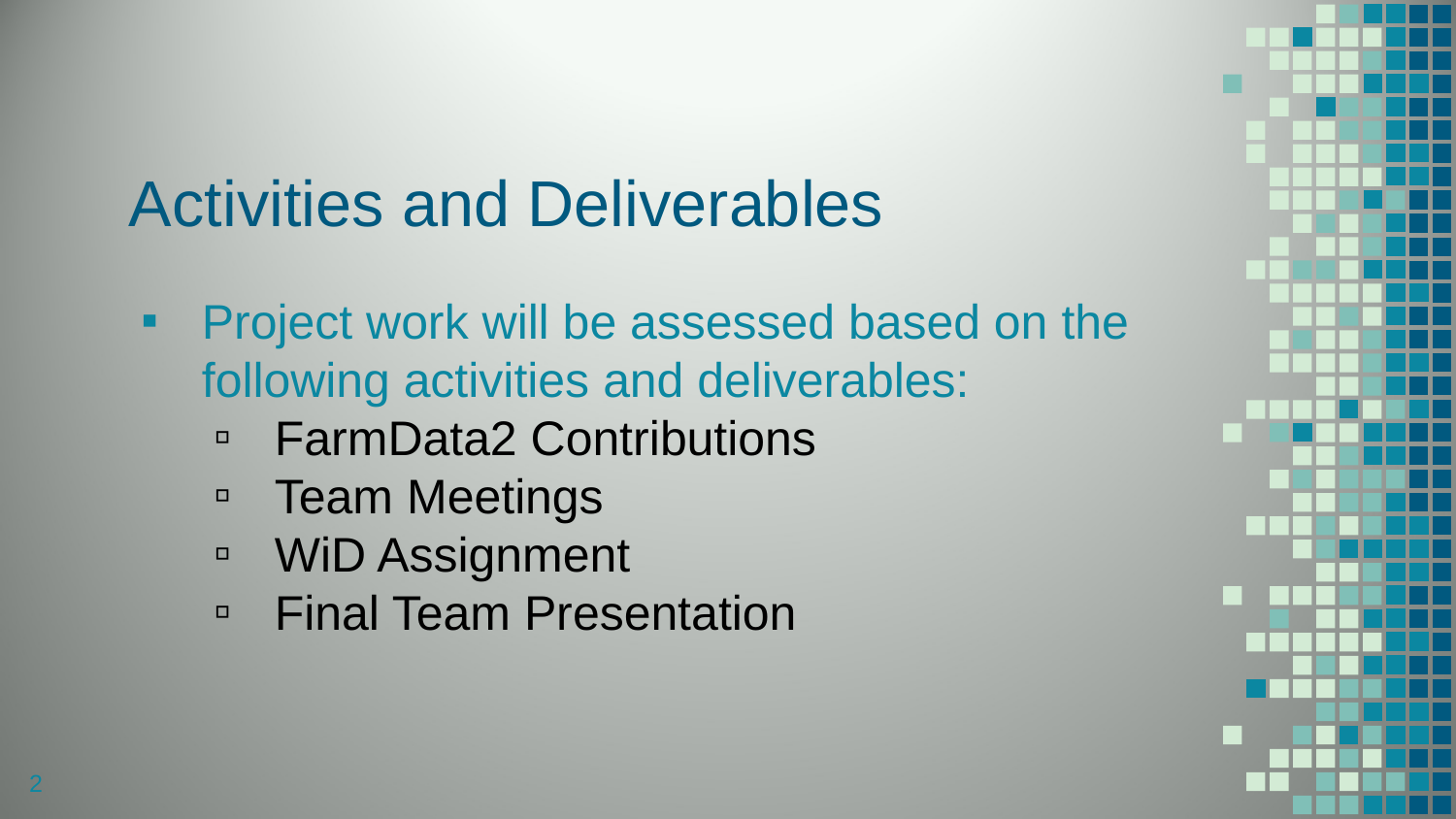

# Activities and Deliverables
Project work will be assessed based on the following activities and deliverables:
FarmData2 Contributions
Team Meetings
WiD Assignment
Final Team Presentation
2